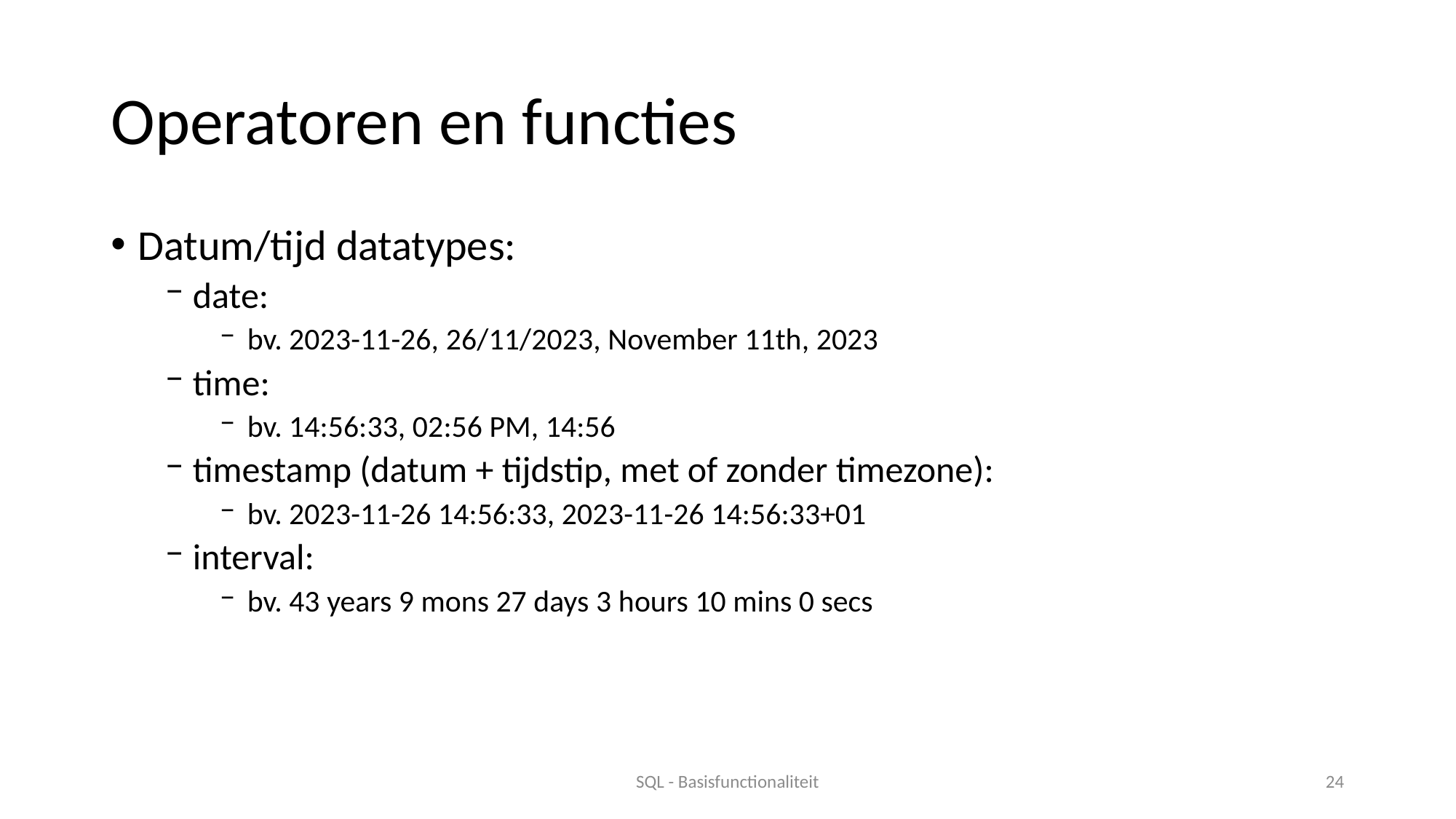

# Operatoren en functies
Datum/tijd datatypes:
date:
bv. 2023-11-26, 26/11/2023, November 11th, 2023
time:
bv. 14:56:33, 02:56 PM, 14:56
timestamp (datum + tijdstip, met of zonder timezone):
bv. 2023-11-26 14:56:33, 2023-11-26 14:56:33+01
interval:
bv. 43 years 9 mons 27 days 3 hours 10 mins 0 secs
SQL - Basisfunctionaliteit
24